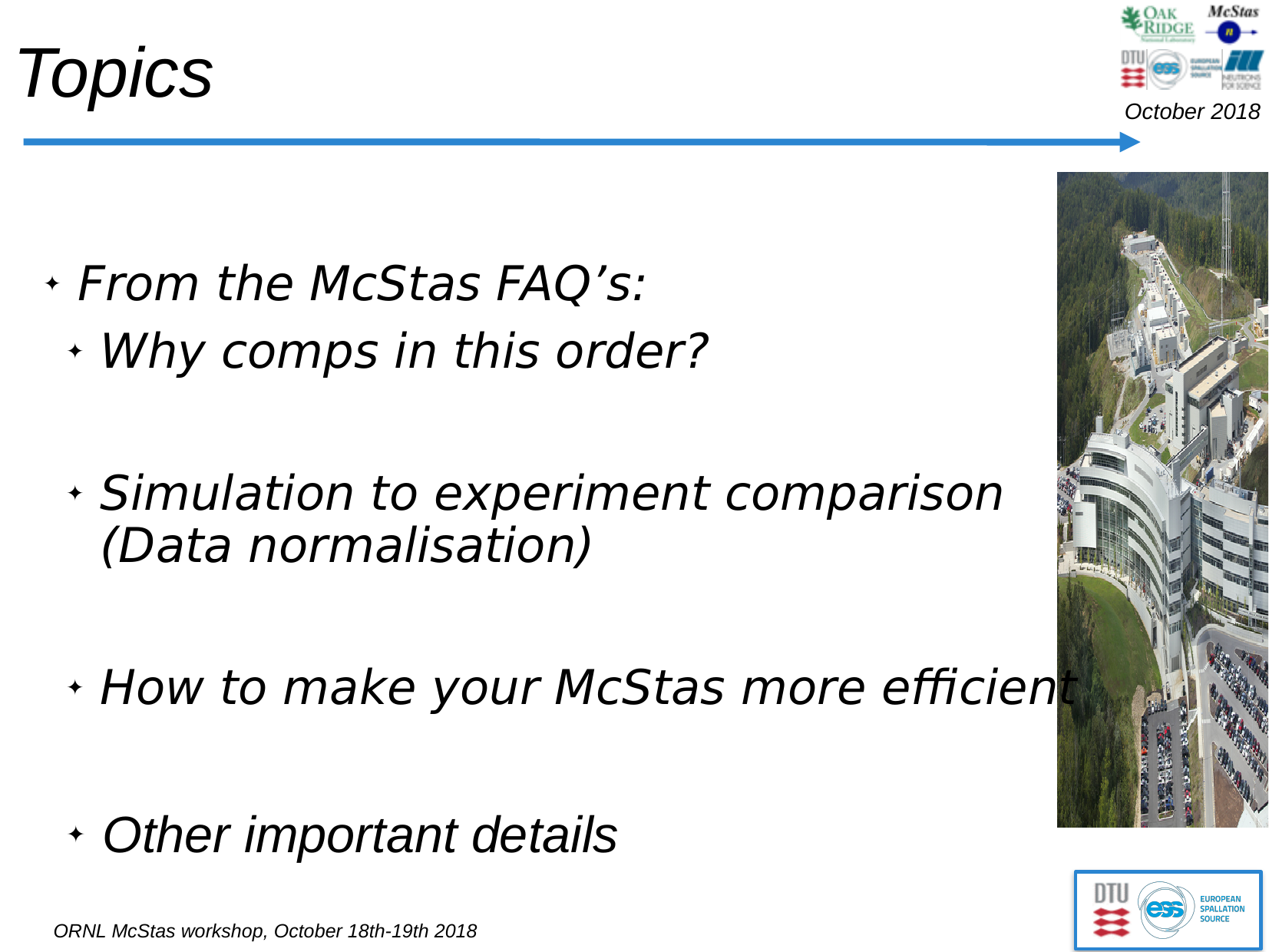

# Topics

From the McStas FAQ’s:
Why comps in this order?

Simulation to experiment comparison (Data normalisation)

How to make your McStas more efficient

Other important details
2